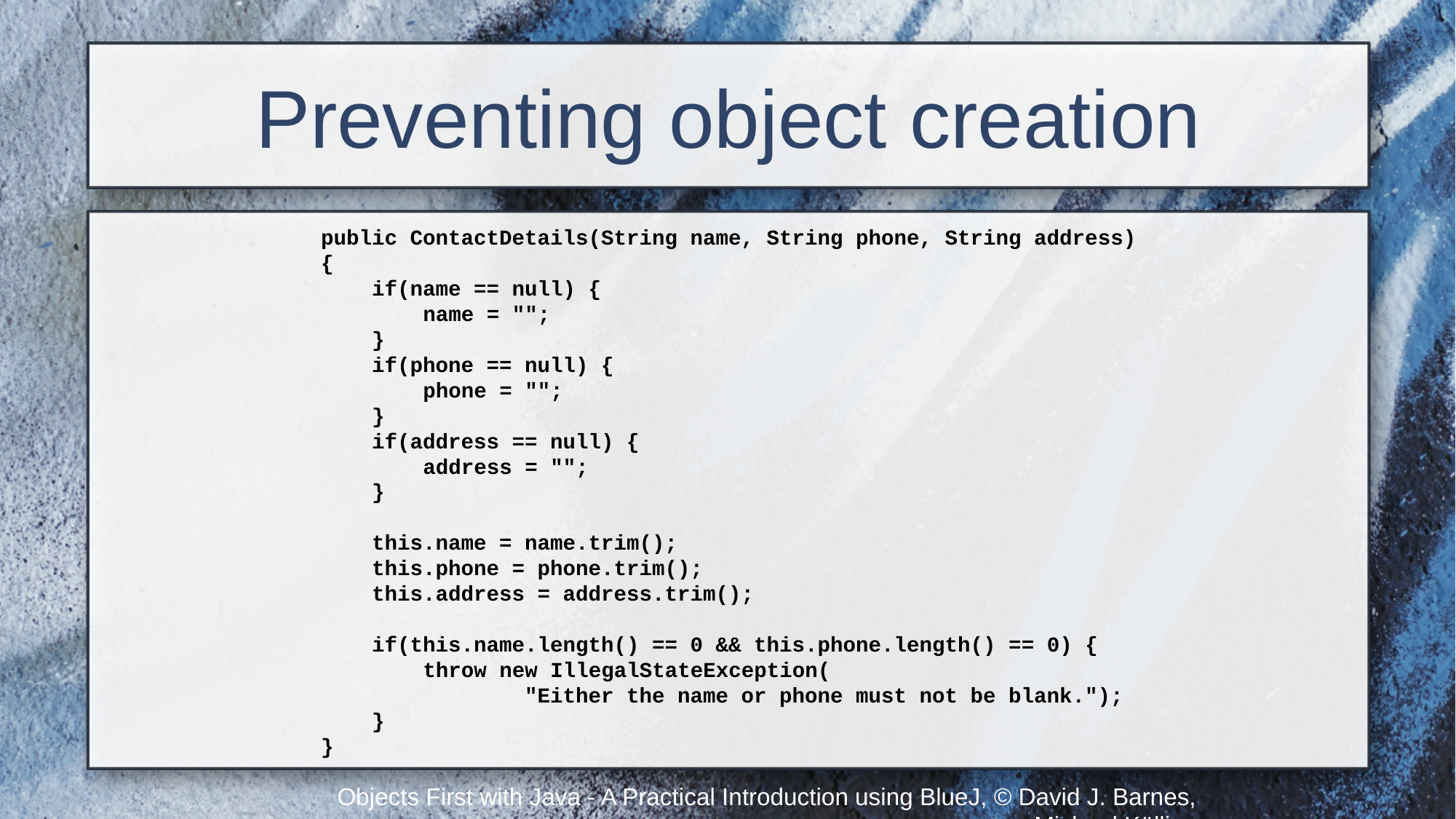

# Preventing object creation
public ContactDetails(String name, String phone, String address)
{
    if(name == null) {
        name = "";
    }
    if(phone == null) {
        phone = "";
    }
    if(address == null) {
        address = "";
    }

    this.name = name.trim();
    this.phone = phone.trim();
    this.address = address.trim();

    if(this.name.length() == 0 && this.phone.length() == 0) {
        throw new IllegalStateException(
                "Either the name or phone must not be blank.");
    }
}